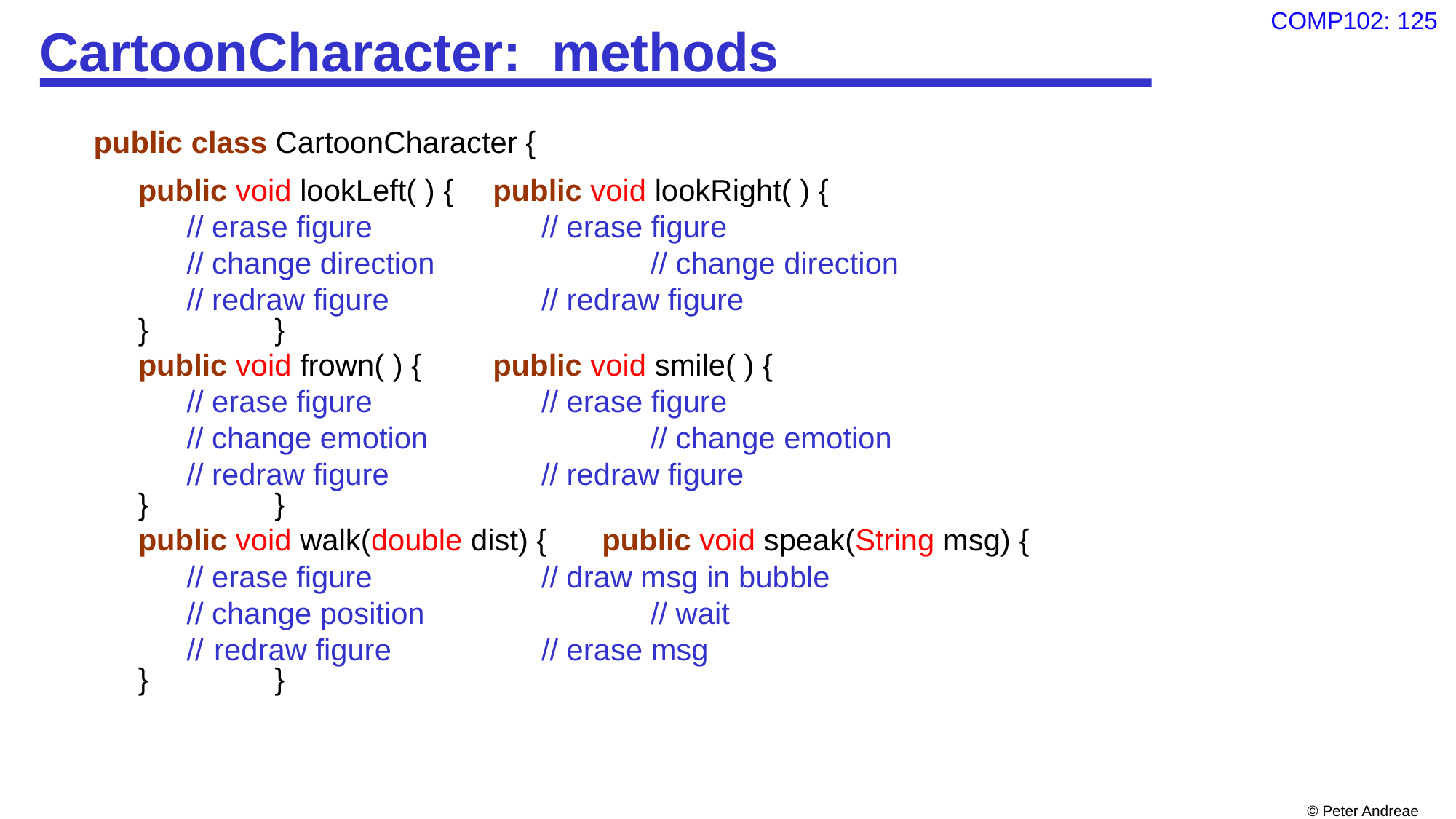

# CartoonCharacter:  methods
public class CartoonCharacter {
public void lookLeft( ) {	public void lookRight( ) {
// erase figure		// erase figure
// change direction 	 	// change direction
// redraw figure		// redraw figure
}		}
public void frown( ) {	public void smile( ) {
// erase figure 		// erase figure
// change emotion 	 	// change emotion
// redraw figure 		// redraw figure
} 		}
public void walk(double dist) {	public void speak(String msg) {
// erase figure 		// draw msg in bubble
// change position 		// wait
// 	redraw figure 		// erase msg
} 		}